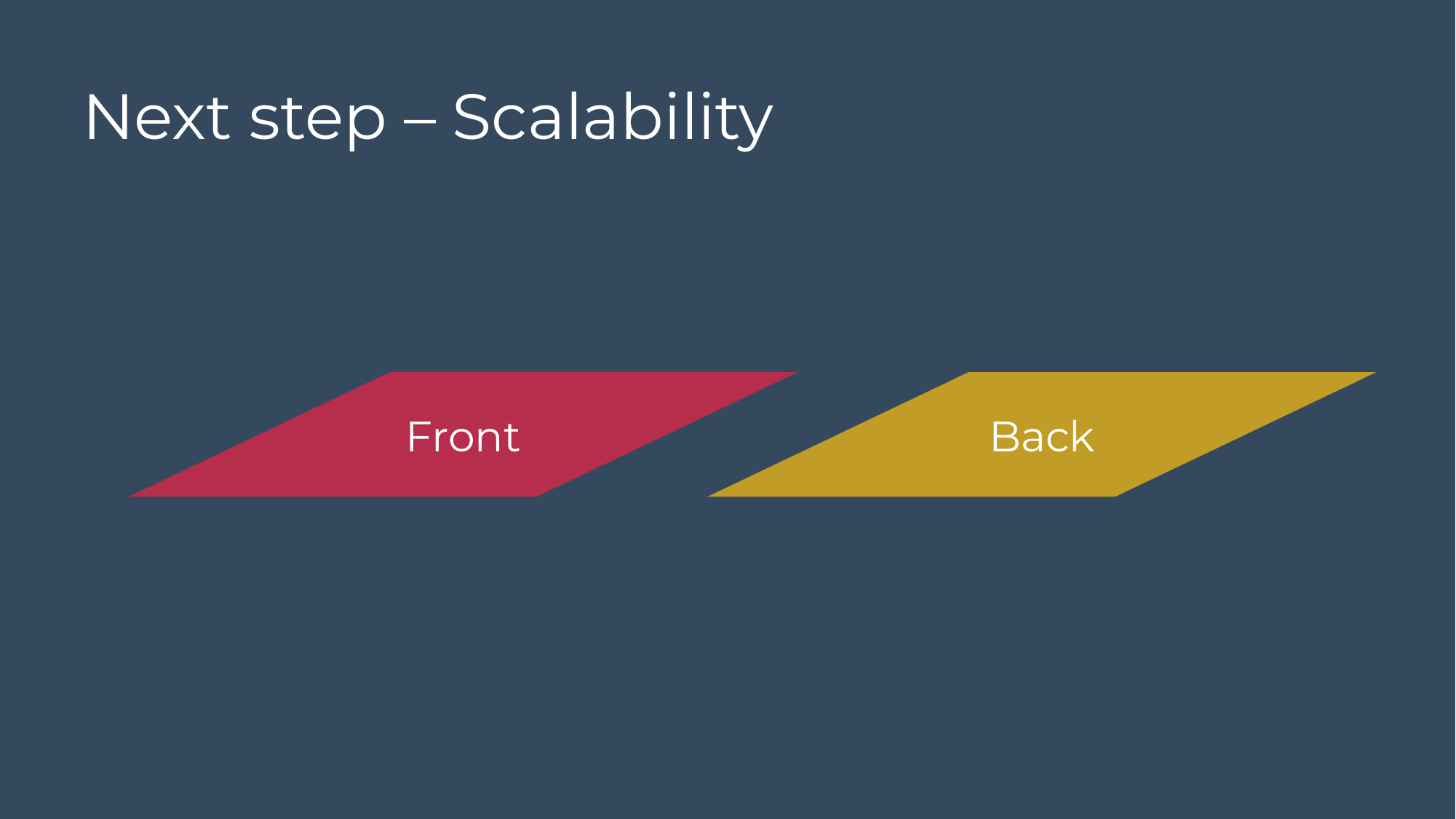

# Next step – Scalability
Back
Front